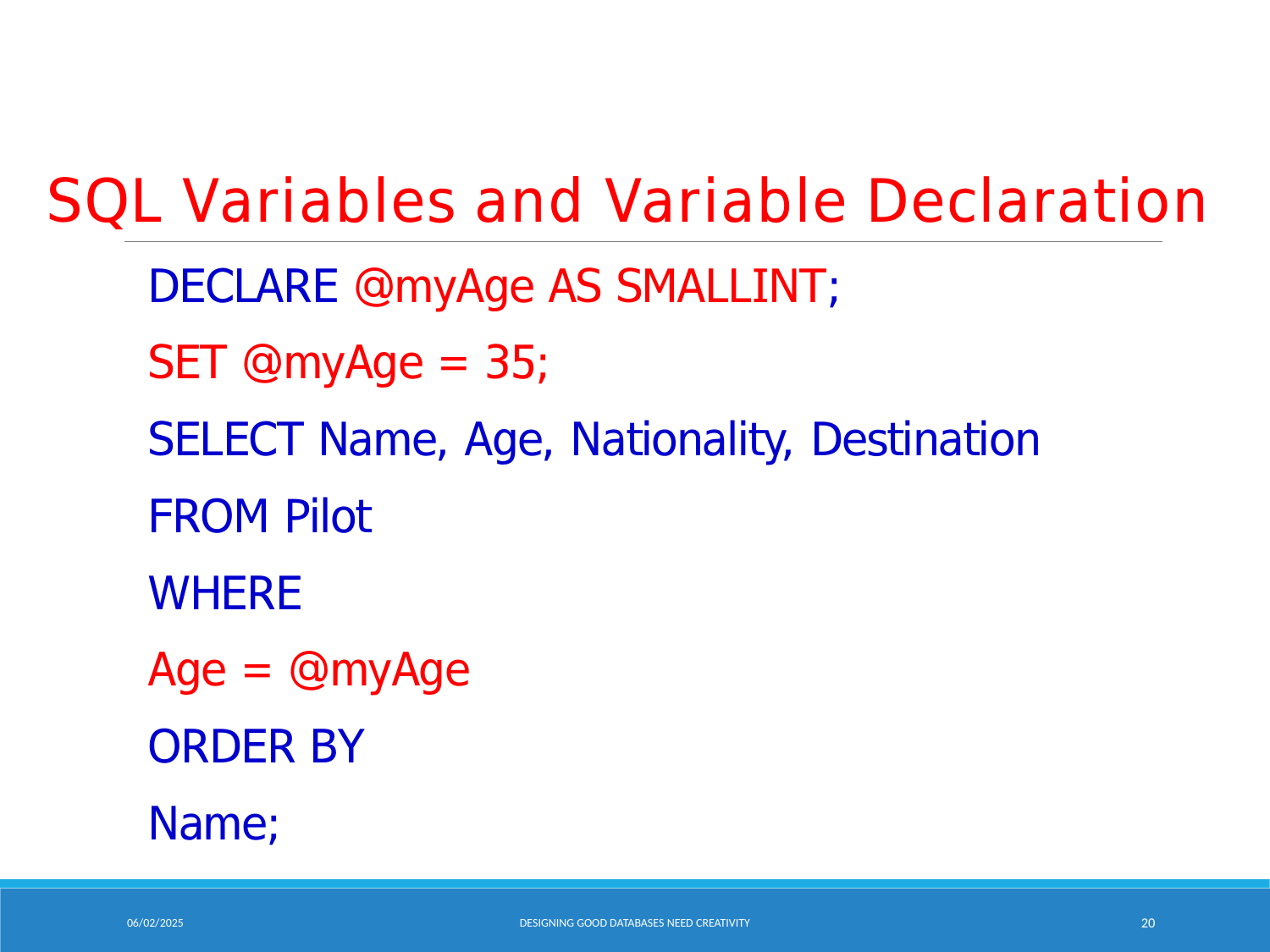

# SQL Variables and Variable Declaration
DECLARE @myAge AS SMALLINT;
SET @myAge = 35;
SELECT Name, Age, Nationality, Destination
FROM Pilot
WHERE
Age = @myAge
ORDER BY
Name;

06/02/2025
Designing Good Databases need Creativity
20